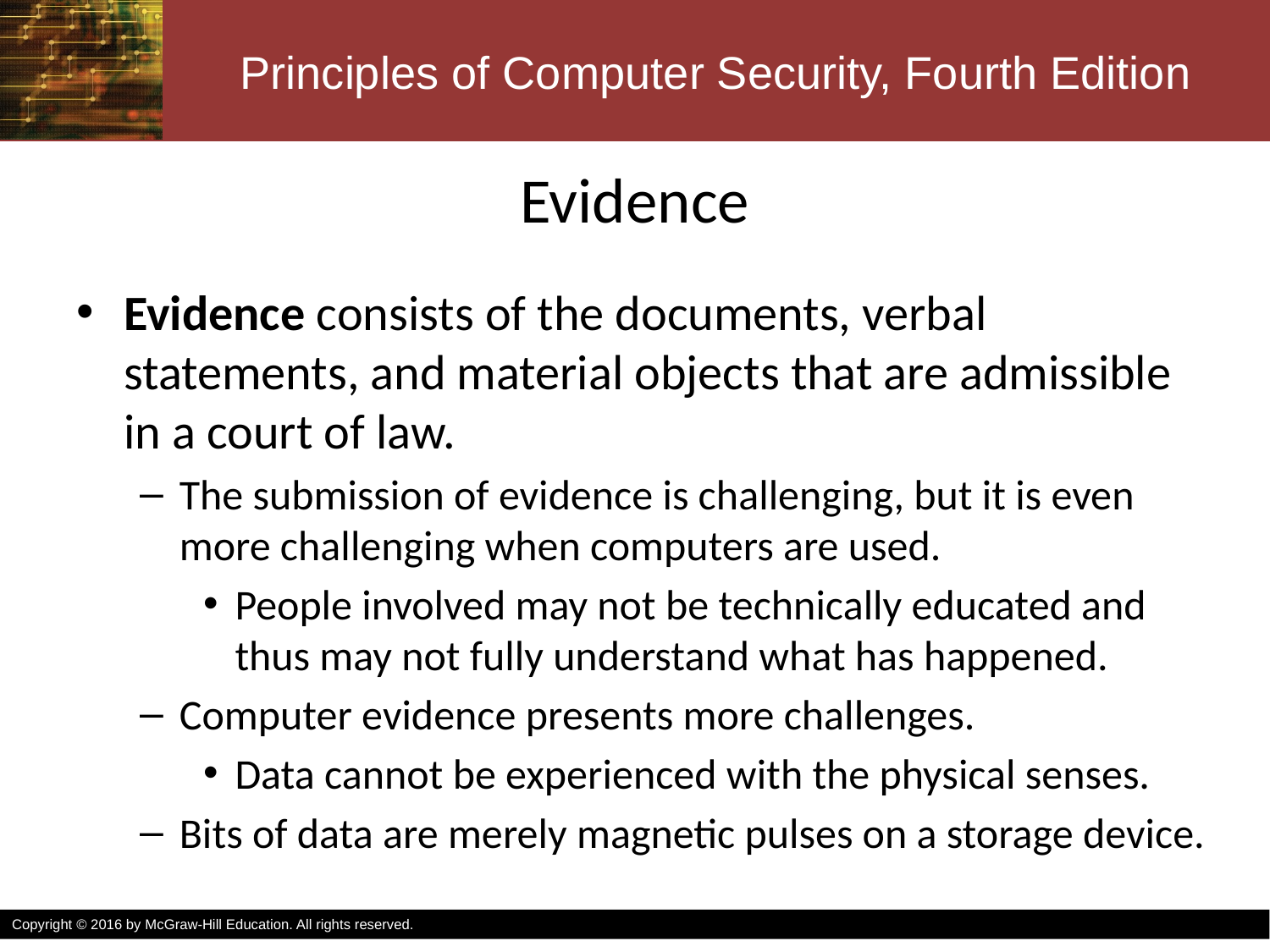

# Evidence
Evidence consists of the documents, verbal statements, and material objects that are admissible in a court of law.
The submission of evidence is challenging, but it is even more challenging when computers are used.
People involved may not be technically educated and thus may not fully understand what has happened.
Computer evidence presents more challenges.
Data cannot be experienced with the physical senses.
Bits of data are merely magnetic pulses on a storage device.